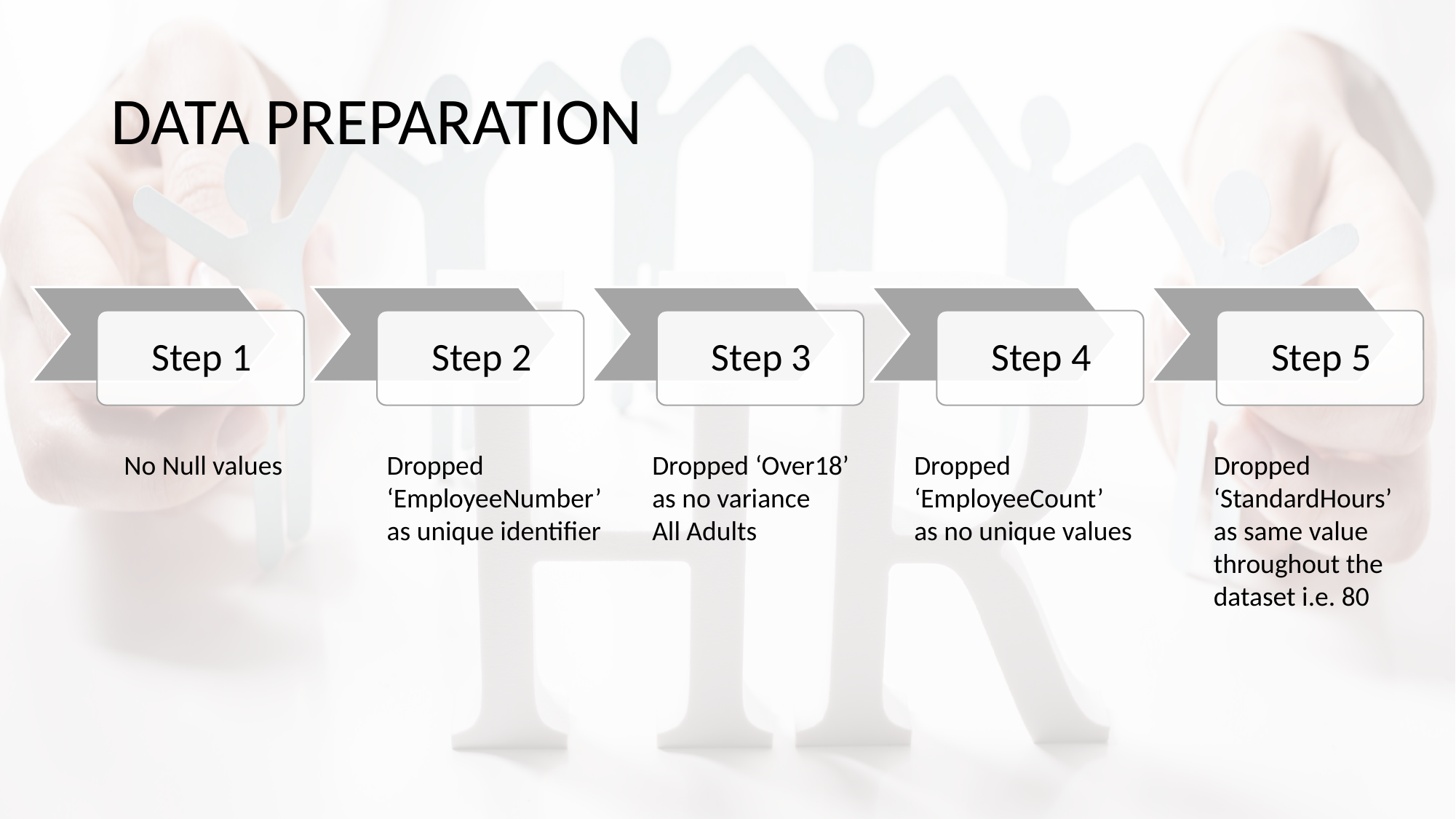

# DATA PREPARATION
Step 1
Step 2
Step 3
Step 4
Step 5
Dropped ‘EmployeeCount’
as no unique values

Dropped ‘StandardHours’ as same value throughout the dataset i.e. 80

Dropped ‘Over18’
as no variance
All Adults

No Null values
Dropped ‘EmployeeNumber’
as unique identifier